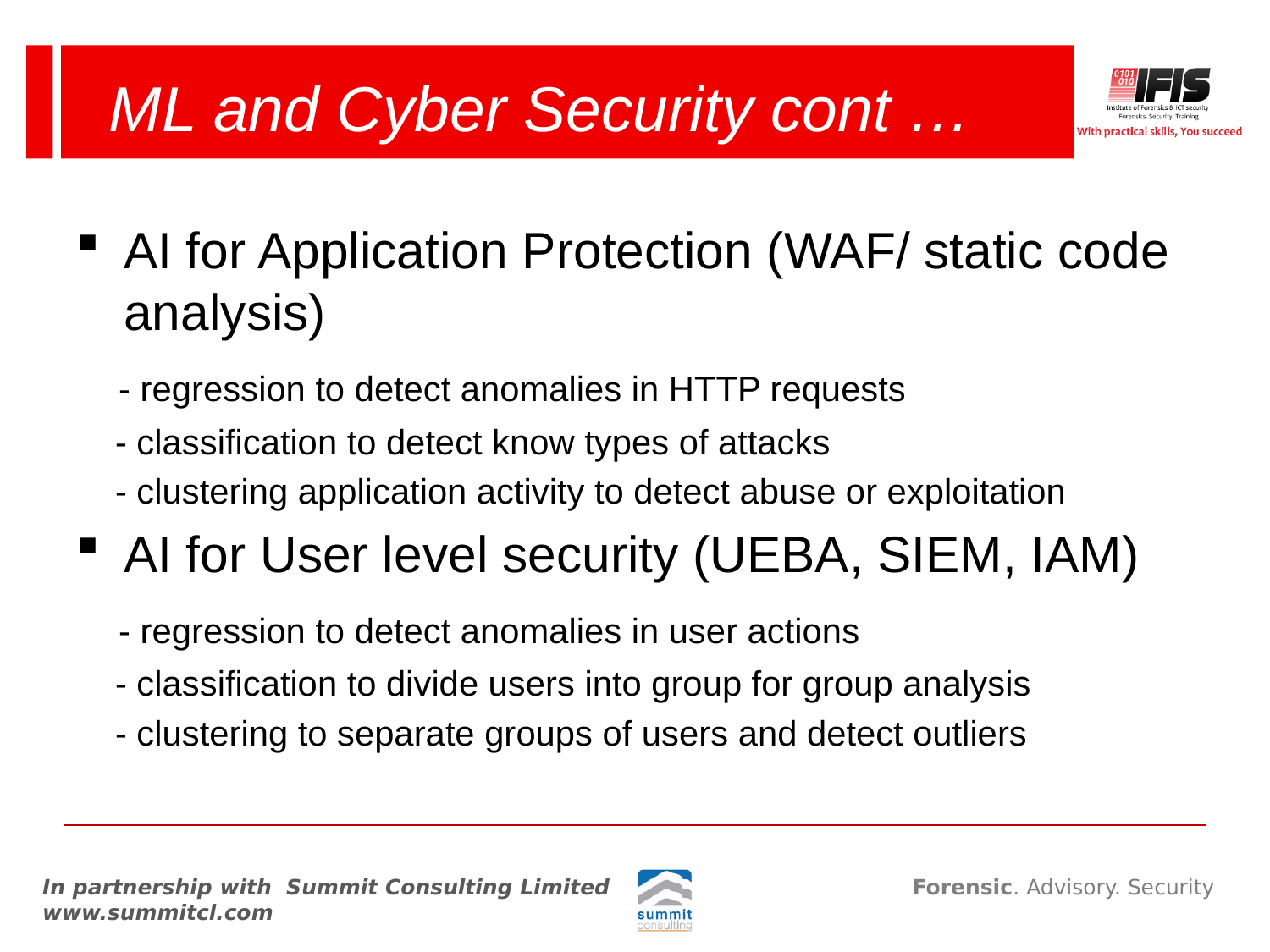

# ML and Cyber Security cont …
AI for Application Protection (WAF/ static code analysis)
   - regression to detect anomalies in HTTP requests
    - classification to detect know types of attacks
    - clustering application activity to detect abuse or exploitation
AI for User level security (UEBA, SIEM, IAM)
   - regression to detect anomalies in user actions
    - classification to divide users into group for group analysis
    - clustering to separate groups of users and detect outliers